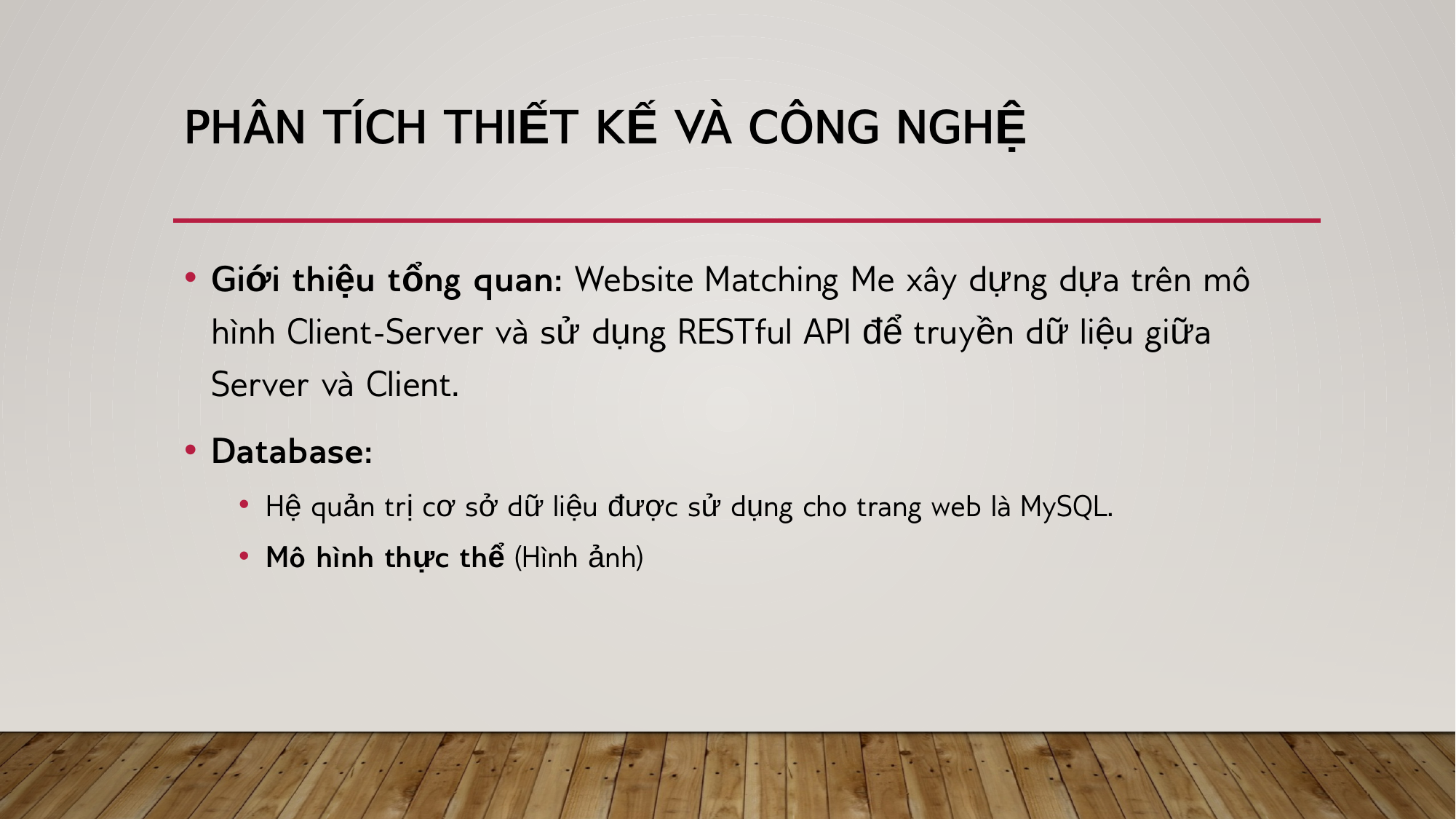

# PHÂN TÍCH THIẾT KẾ VÀ CÔNG NGHỆ
Giới thiệu tổng quan: Website Matching Me xây dựng dựa trên mô hình Client-Server và sử dụng RESTful API để truyền dữ liệu giữa Server và Client.
Database:
Hệ quản trị cơ sở dữ liệu được sử dụng cho trang web là MySQL.
Mô hình thực thể (Hình ảnh)